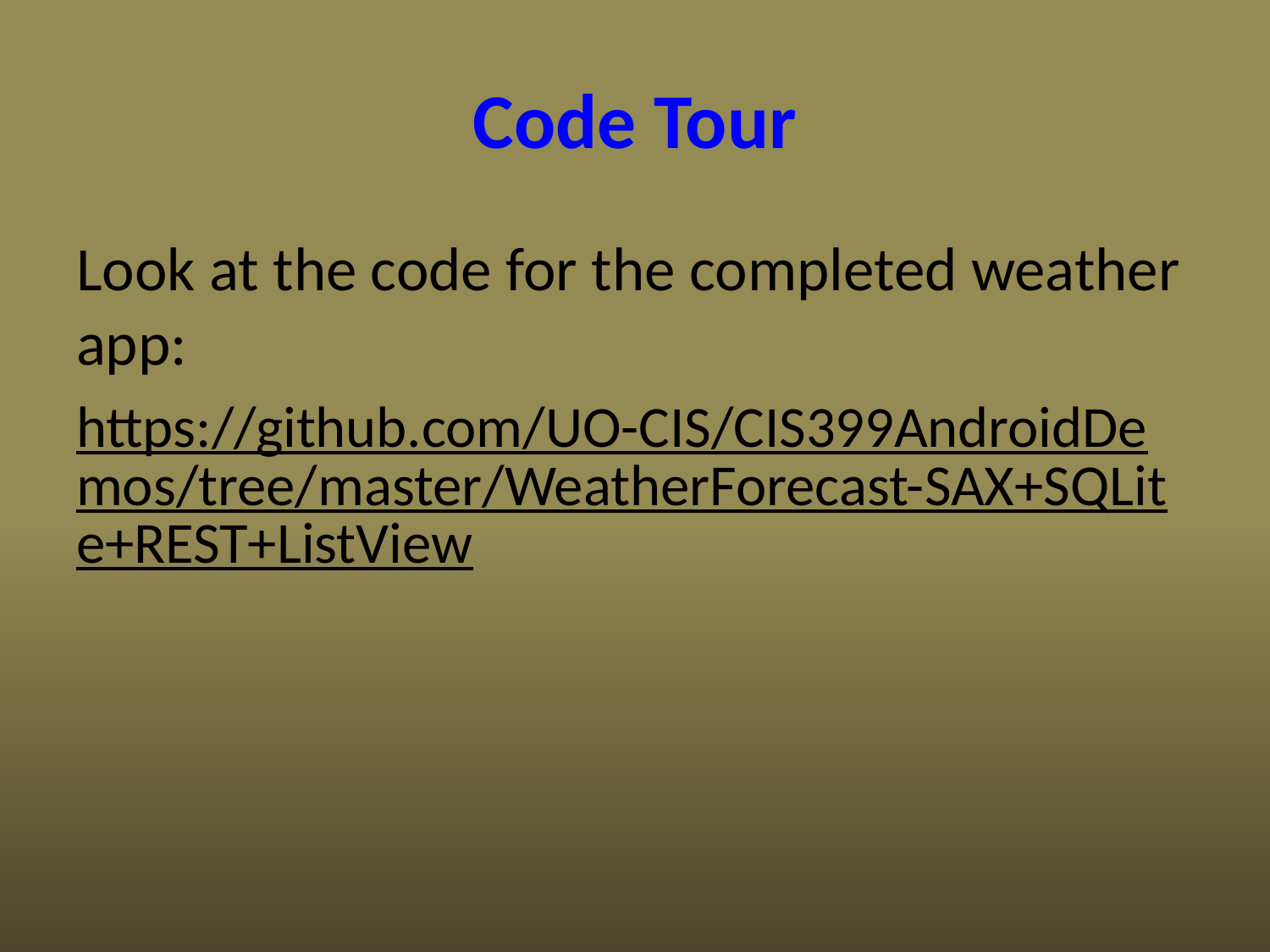

# Code Tour
Look at the code for the completed weather app:
https://github.com/UO-CIS/CIS399AndroidDemos/tree/master/WeatherForecast-SAX+SQLite+REST+ListView